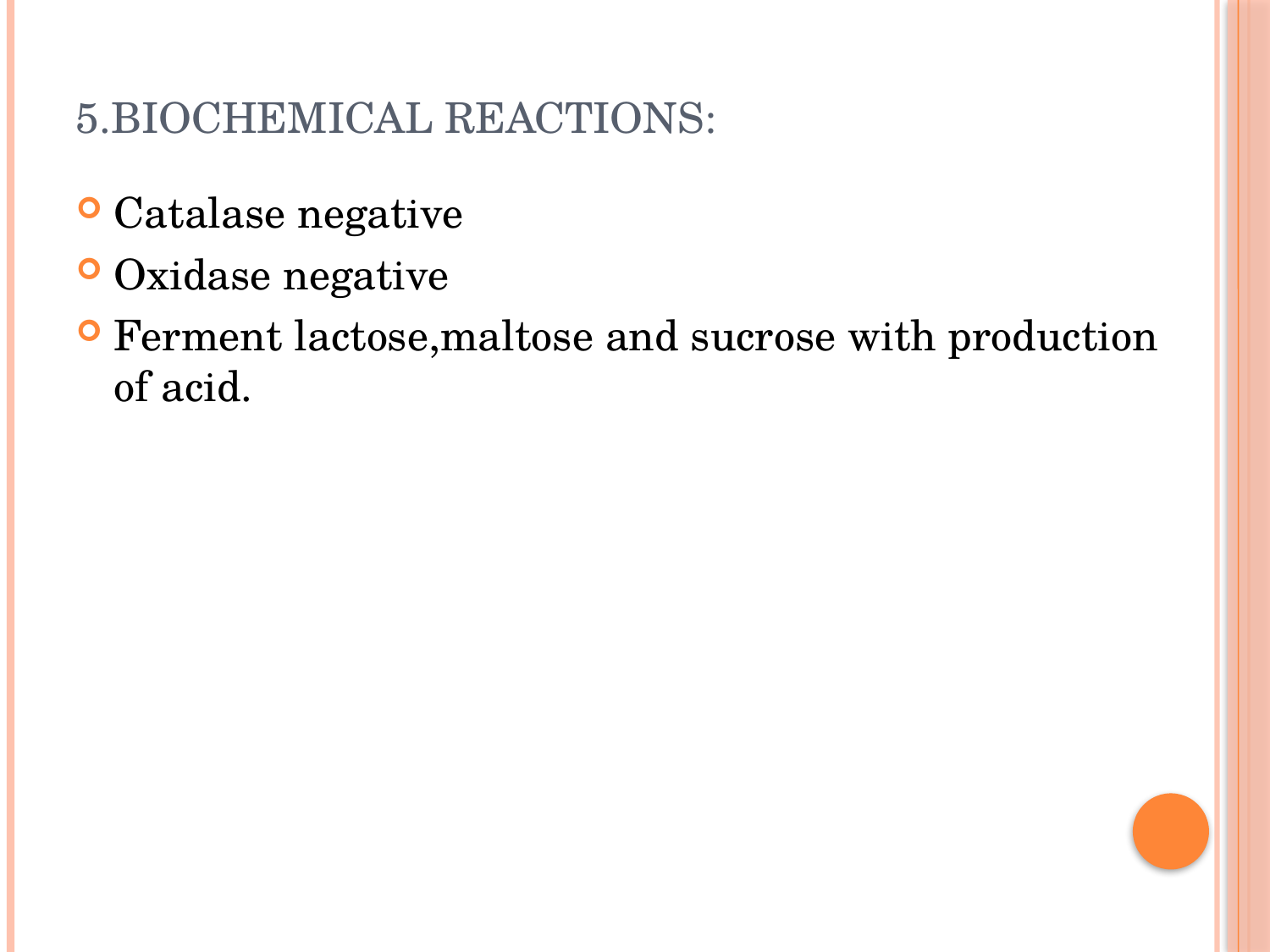

# 5.Biochemical reactions:
Catalase negative
Oxidase negative
Ferment lactose,maltose and sucrose with production of acid.